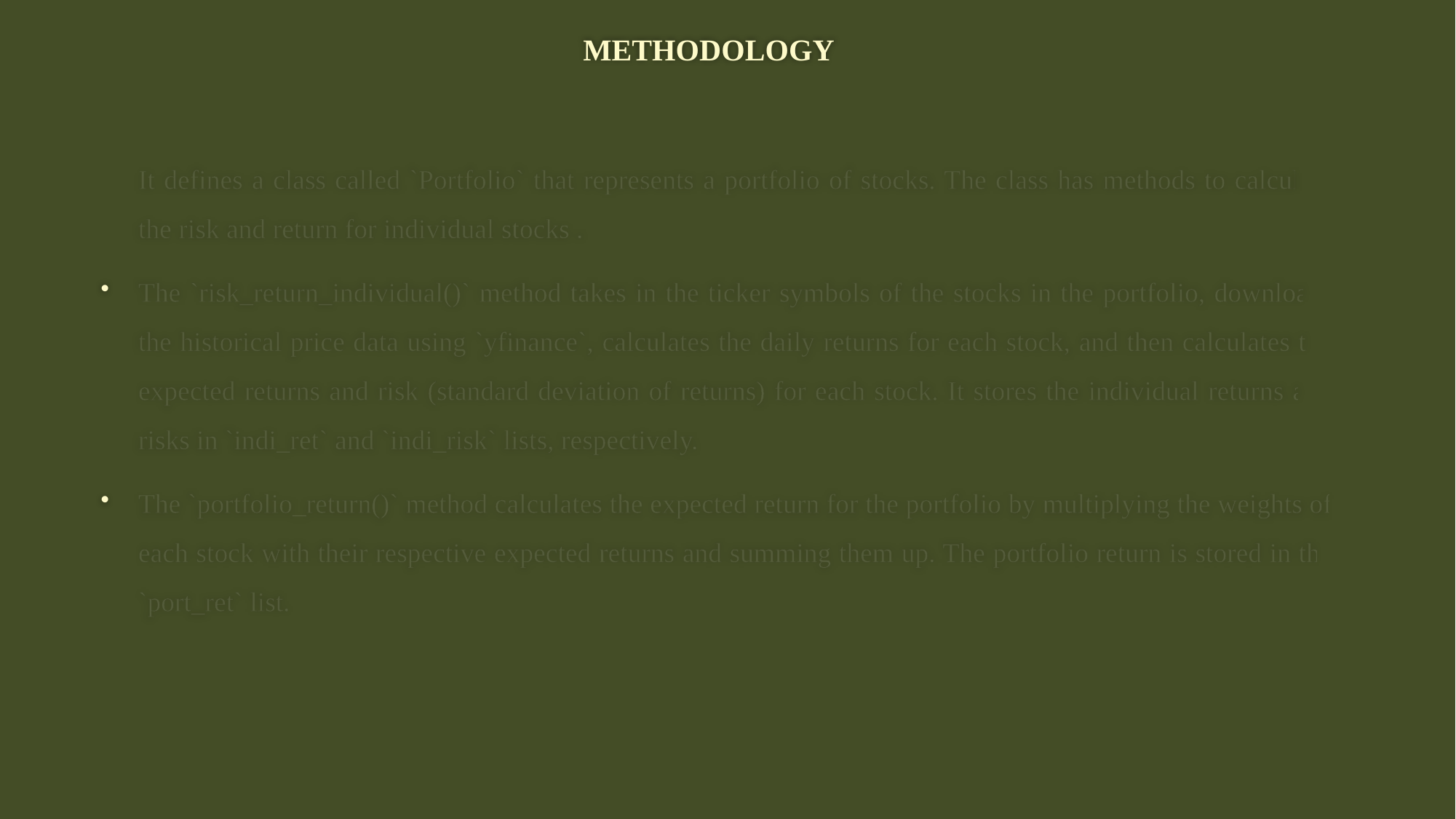

# METHODOLOGY

It defines a class called `Portfolio` that represents a portfolio of stocks. The class has methods to calculate the risk and return for individual stocks .
The `risk_return_individual()` method takes in the ticker symbols of the stocks in the portfolio, downloads the historical price data using `yfinance`, calculates the daily returns for each stock, and then calculates the expected returns and risk (standard deviation of returns) for each stock. It stores the individual returns and risks in `indi_ret` and `indi_risk` lists, respectively.
The `portfolio_return()` method calculates the expected return for the portfolio by multiplying the weights of each stock with their respective expected returns and summing them up. The portfolio return is stored in the `port_ret` list.